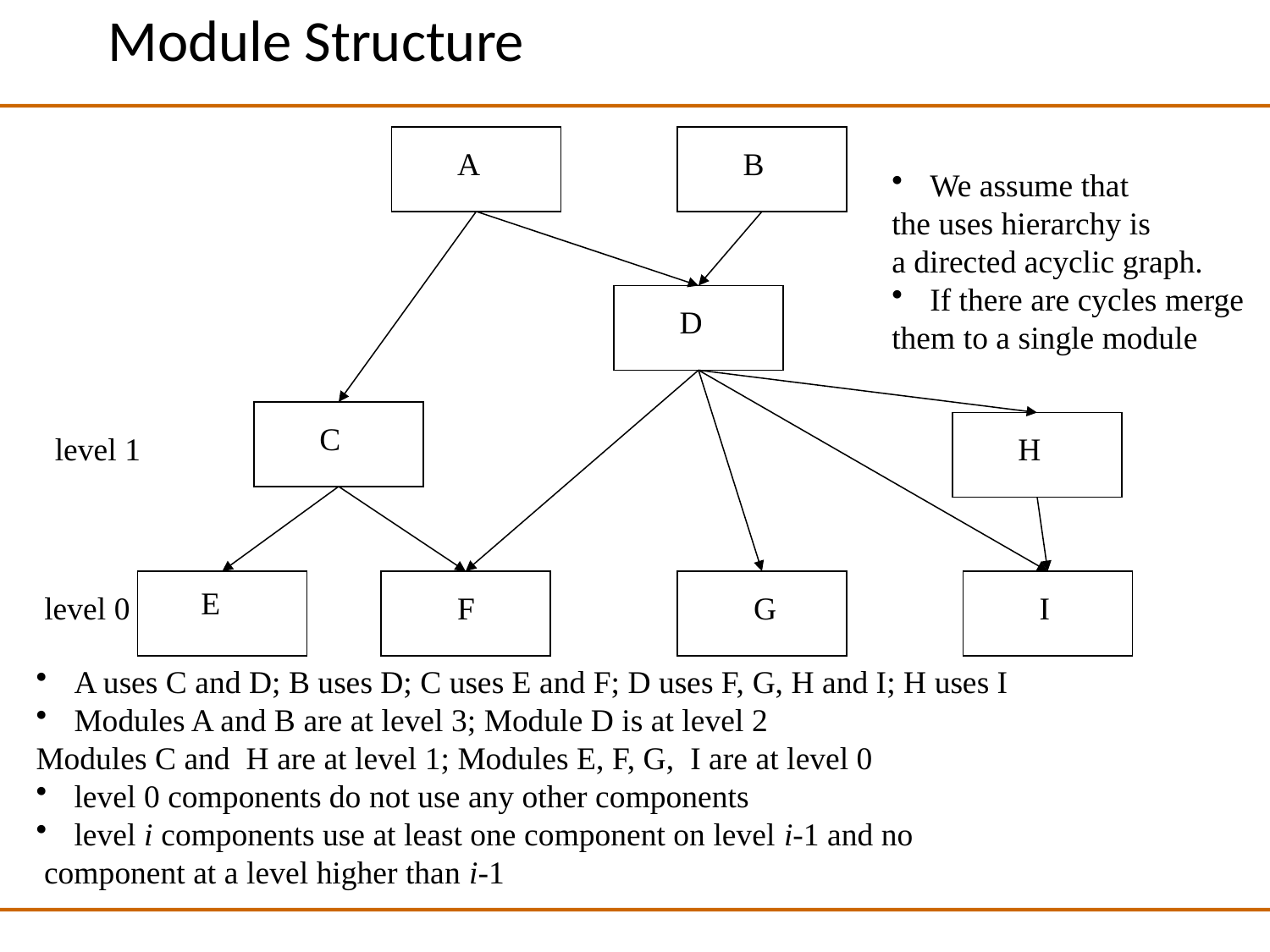

# Module Structure

A
B
 We assume that
the uses hierarchy is
a directed acyclic graph.
 If there are cycles merge
them to a single module

D

C

level 1
H

E
level 0
F
G
I
 A uses C and D; B uses D; C uses E and F; D uses F, G, H and I; H uses I
 Modules A and B are at level 3; Module D is at level 2
Modules C and  H are at level 1; Modules E, F, G,  I are at level 0
 level 0 components do not use any other components
 level i components use at least one component on level i-1 and no
 component at a level higher than i-1